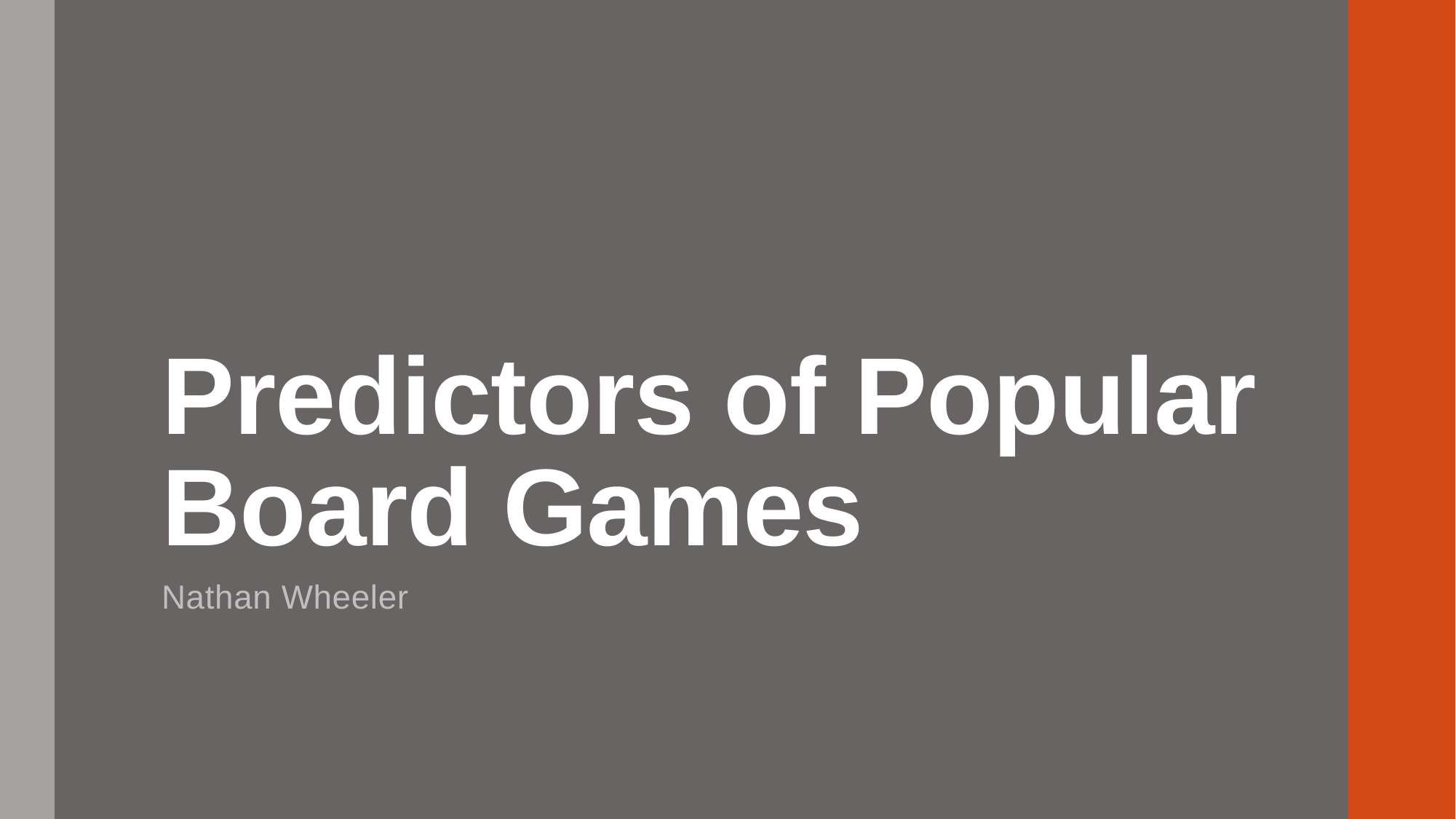

# Predictors of Popular Board Games
Nathan Wheeler